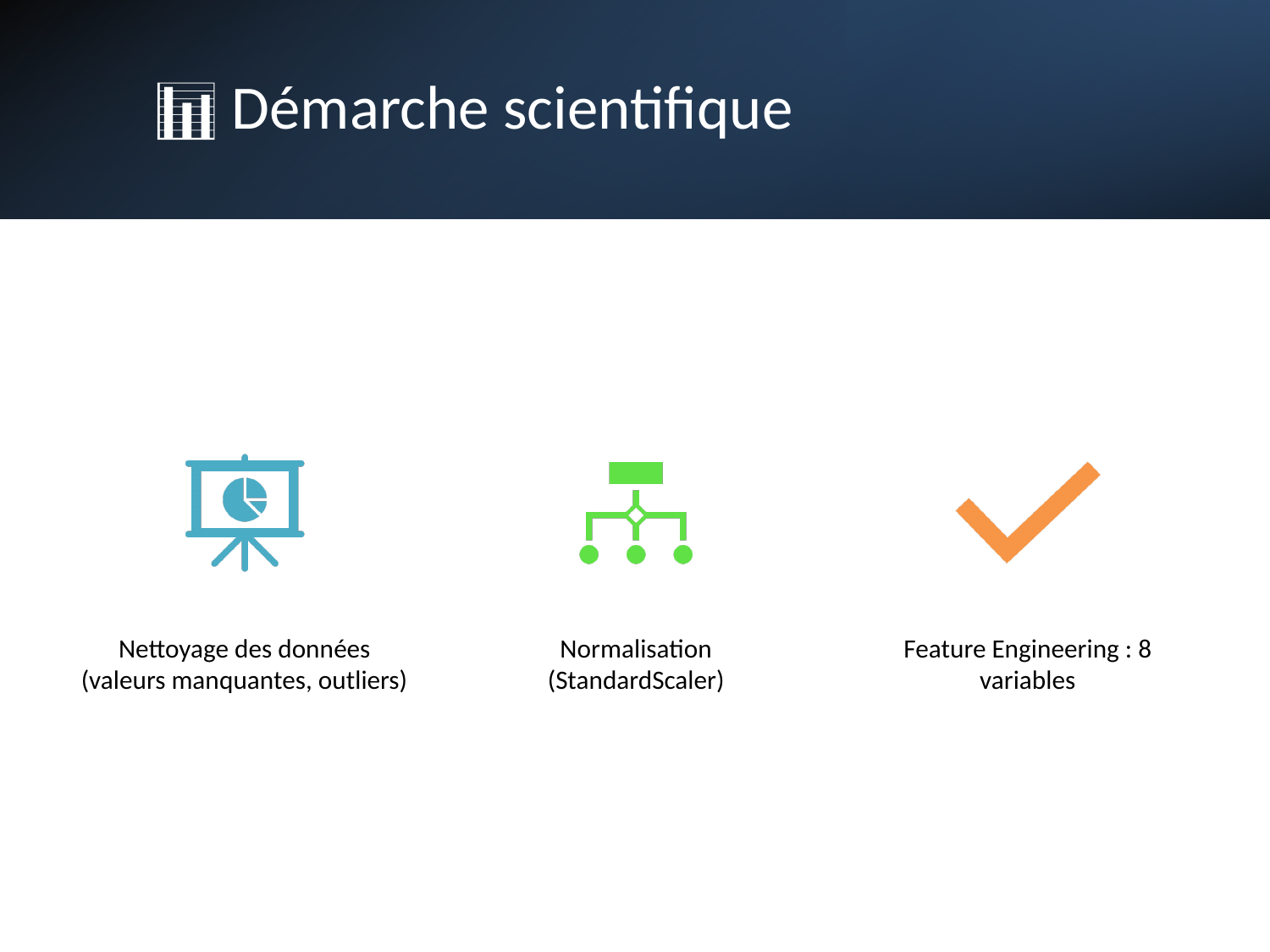

# 📊 Démarche scientifique
Nettoyage des données (valeurs manquantes, outliers)
Normalisation (StandardScaler)
Feature Engineering : 8 variables